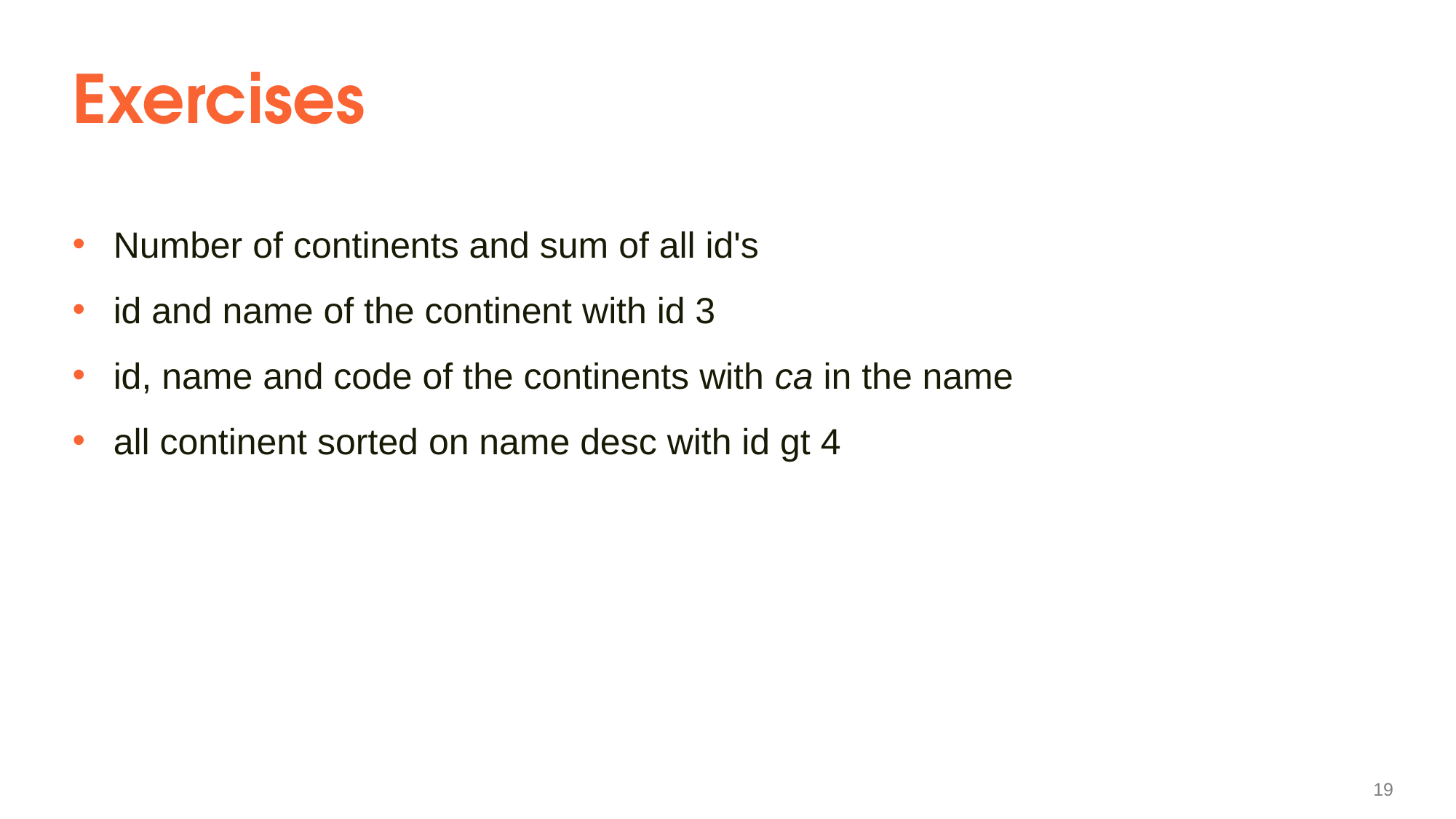

# Exercises
Number of continents and sum of all id's
id and name of the continent with id 3
id, name and code of the continents with ca in the name
all continent sorted on name desc with id gt 4

19